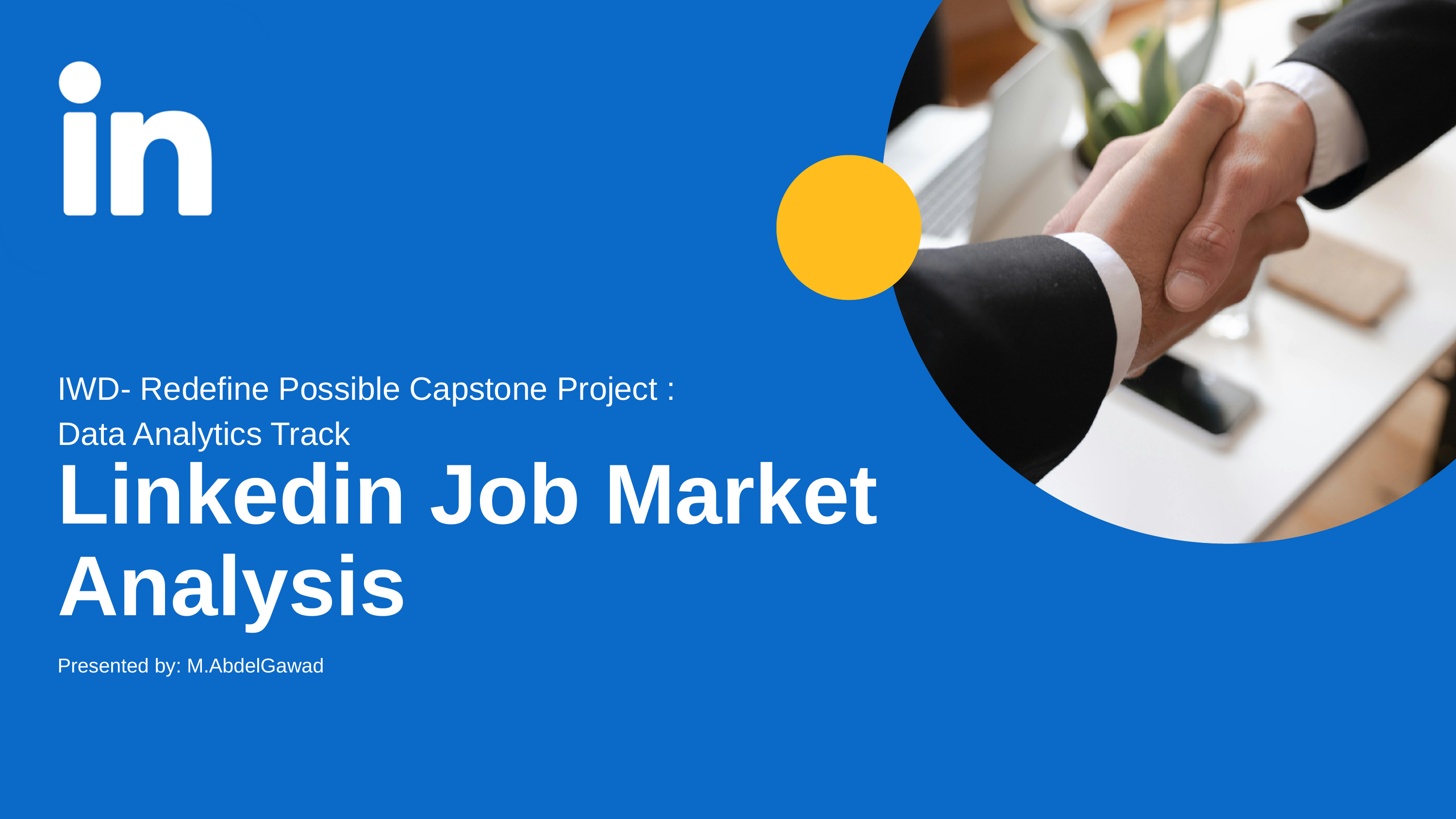

IWD- Redefine Possible Capstone Project :
Data Analytics Track
Linkedin Job Market Analysis
Presented by: M.AbdelGawad